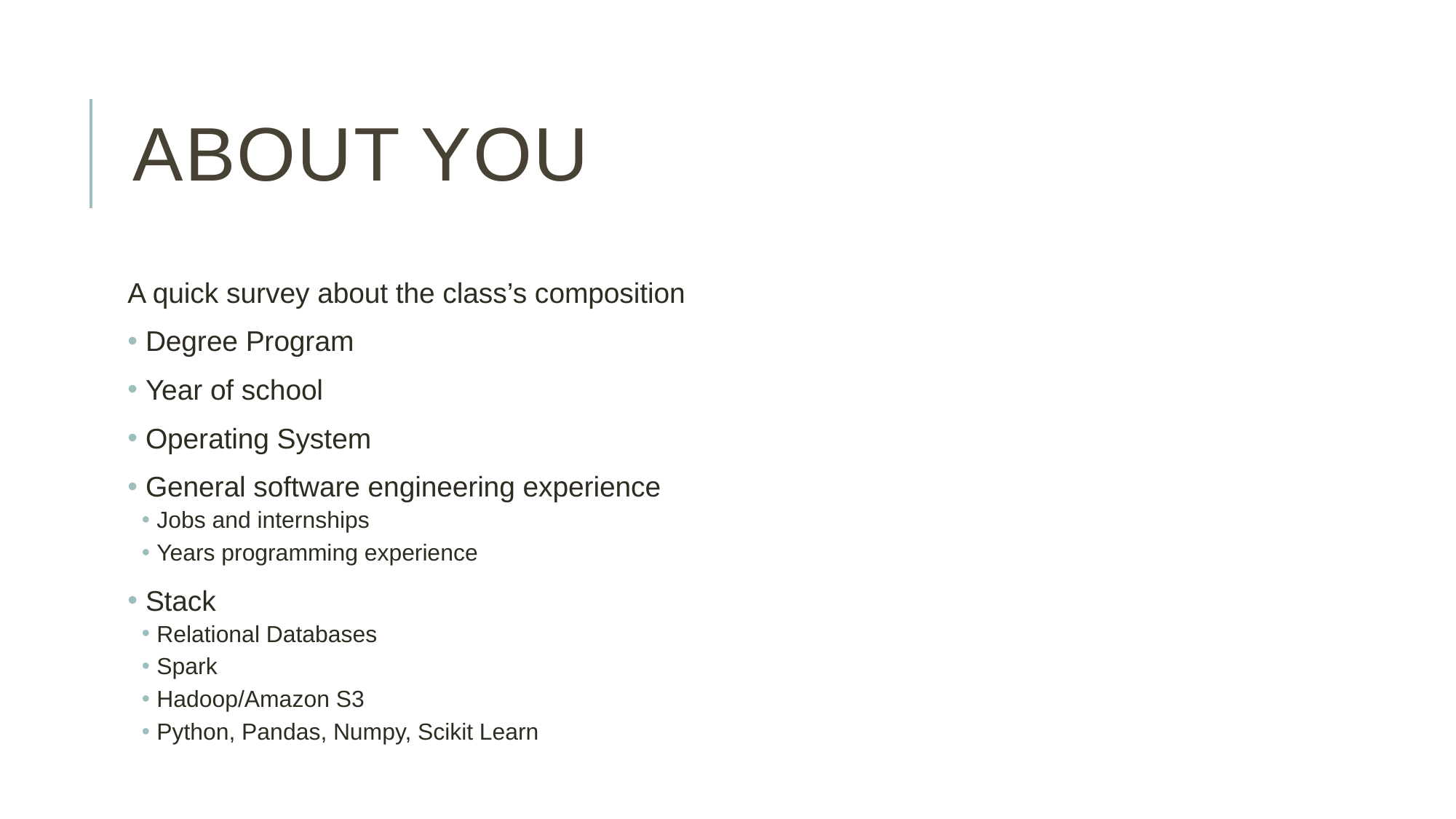

# About you
A quick survey about the class’s composition
 Degree Program
 Year of school
 Operating System
 General software engineering experience
Jobs and internships
Years programming experience
 Stack
Relational Databases
Spark
Hadoop/Amazon S3
Python, Pandas, Numpy, Scikit Learn